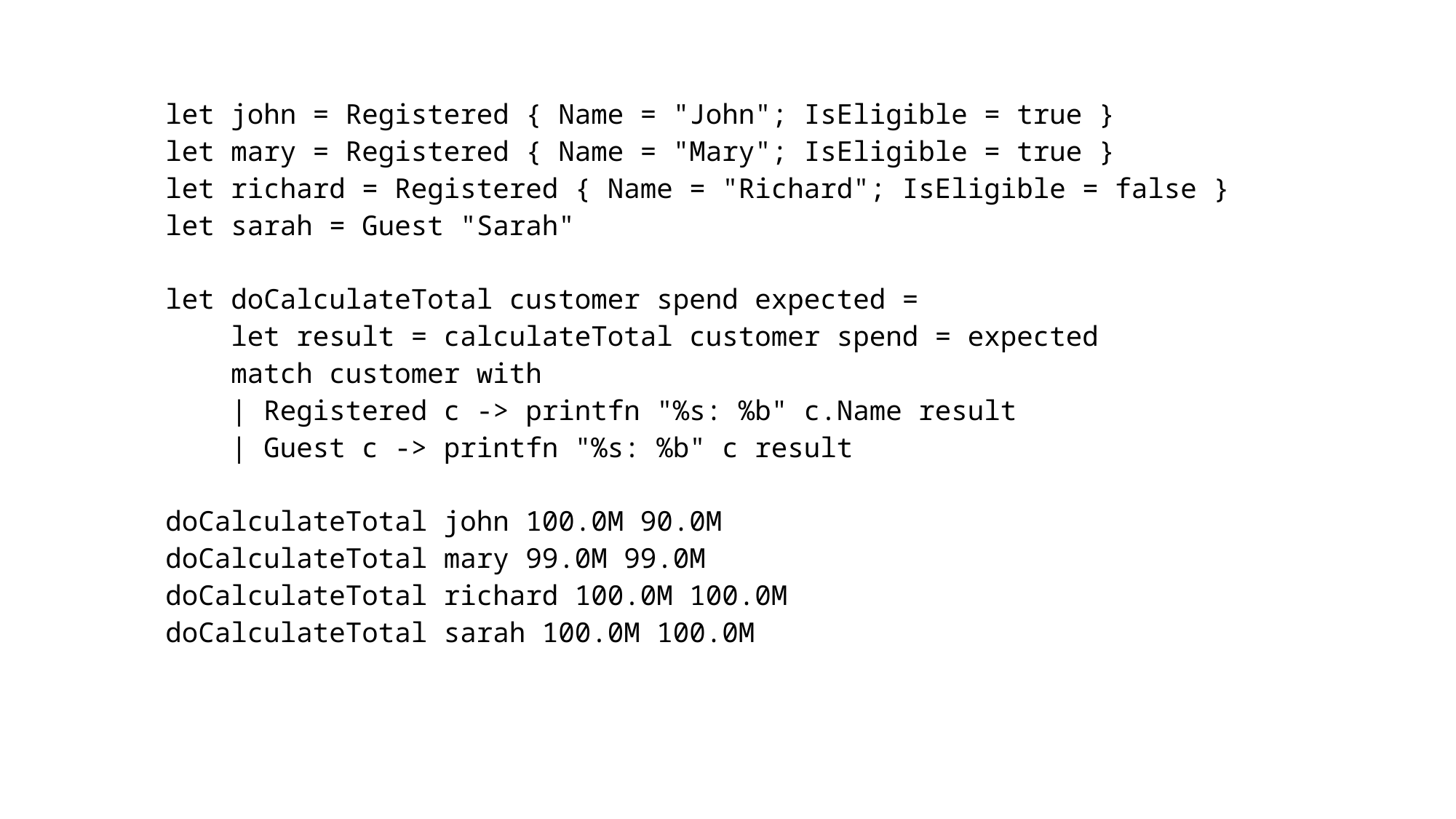

let john = Registered { Name = "John"; IsEligible = true }
let mary = Registered { Name = "Mary"; IsEligible = true }
let richard = Registered { Name = "Richard"; IsEligible = false }
let sarah = Guest "Sarah"

let doCalculateTotal customer spend expected =
    let result = calculateTotal customer spend = expected
    match customer with
    | Registered c -> printfn "%s: %b" c.Name result
    | Guest c -> printfn "%s: %b" c result

doCalculateTotal john 100.0M 90.0M
doCalculateTotal mary 99.0M 99.0M
doCalculateTotal richard 100.0M 100.0M
doCalculateTotal sarah 100.0M 100.0M